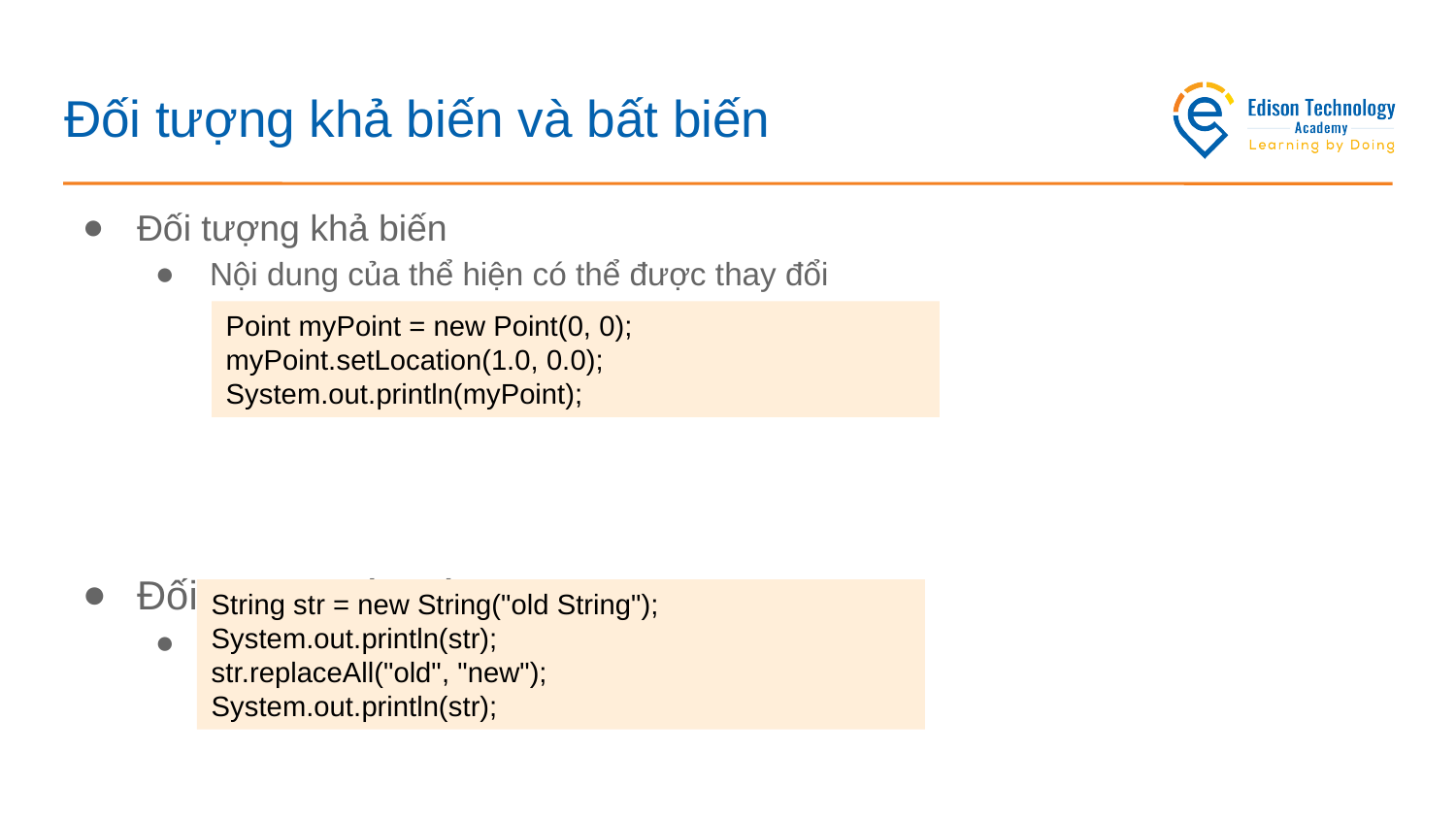

# Đối tượng khả biến và bất biến
Đối tượng khả biến
Nội dung của thể hiện có thể được thay đổi

Đối tượng bất biến
Nội dung của thể hiện KHÔNG thể thay đổi

Point myPoint = new Point(0, 0);
myPoint.setLocation(1.0, 0.0);
System.out.println(myPoint);
String str = new String("old String");
System.out.println(str);
str.replaceAll("old", "new");
System.out.println(str);